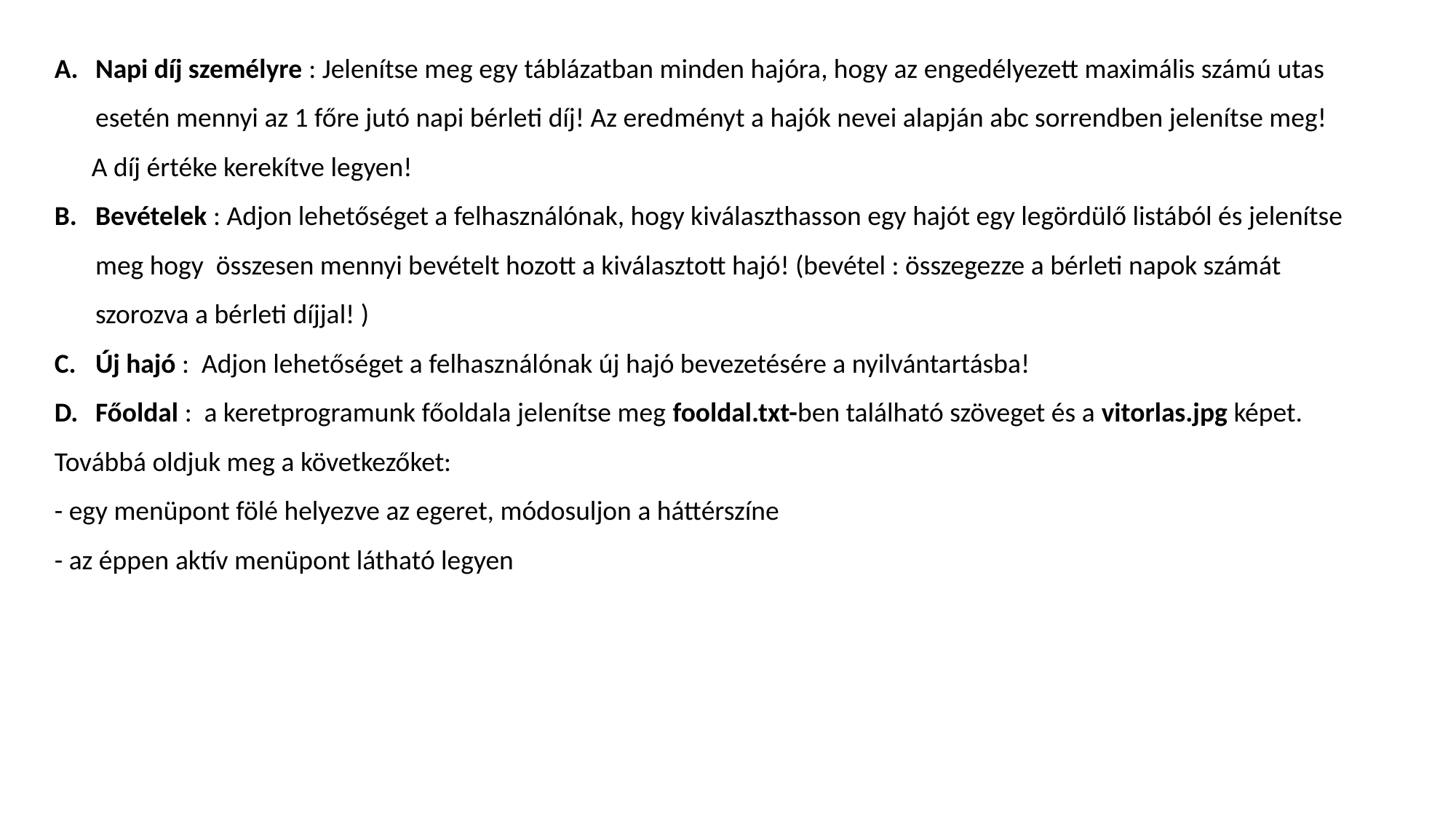

Napi díj személyre : Jelenítse meg egy táblázatban minden hajóra, hogy az engedélyezett maximális számú utas esetén mennyi az 1 főre jutó napi bérleti díj! Az eredményt a hajók nevei alapján abc sorrendben jelenítse meg!
      A díj értéke kerekítve legyen!
Bevételek : Adjon lehetőséget a felhasználónak, hogy kiválaszthasson egy hajót egy legördülő listából és jelenítse meg hogy  összesen mennyi bevételt hozott a kiválasztott hajó! (bevétel : összegezze a bérleti napok számát szorozva a bérleti díjjal! )
Új hajó :  Adjon lehetőséget a felhasználónak új hajó bevezetésére a nyilvántartásba!
Főoldal :  a keretprogramunk főoldala jelenítse meg fooldal.txt-ben található szöveget és a vitorlas.jpg képet.
Továbbá oldjuk meg a következőket:
- egy menüpont fölé helyezve az egeret, módosuljon a háttérszíne
- az éppen aktív menüpont látható legyen